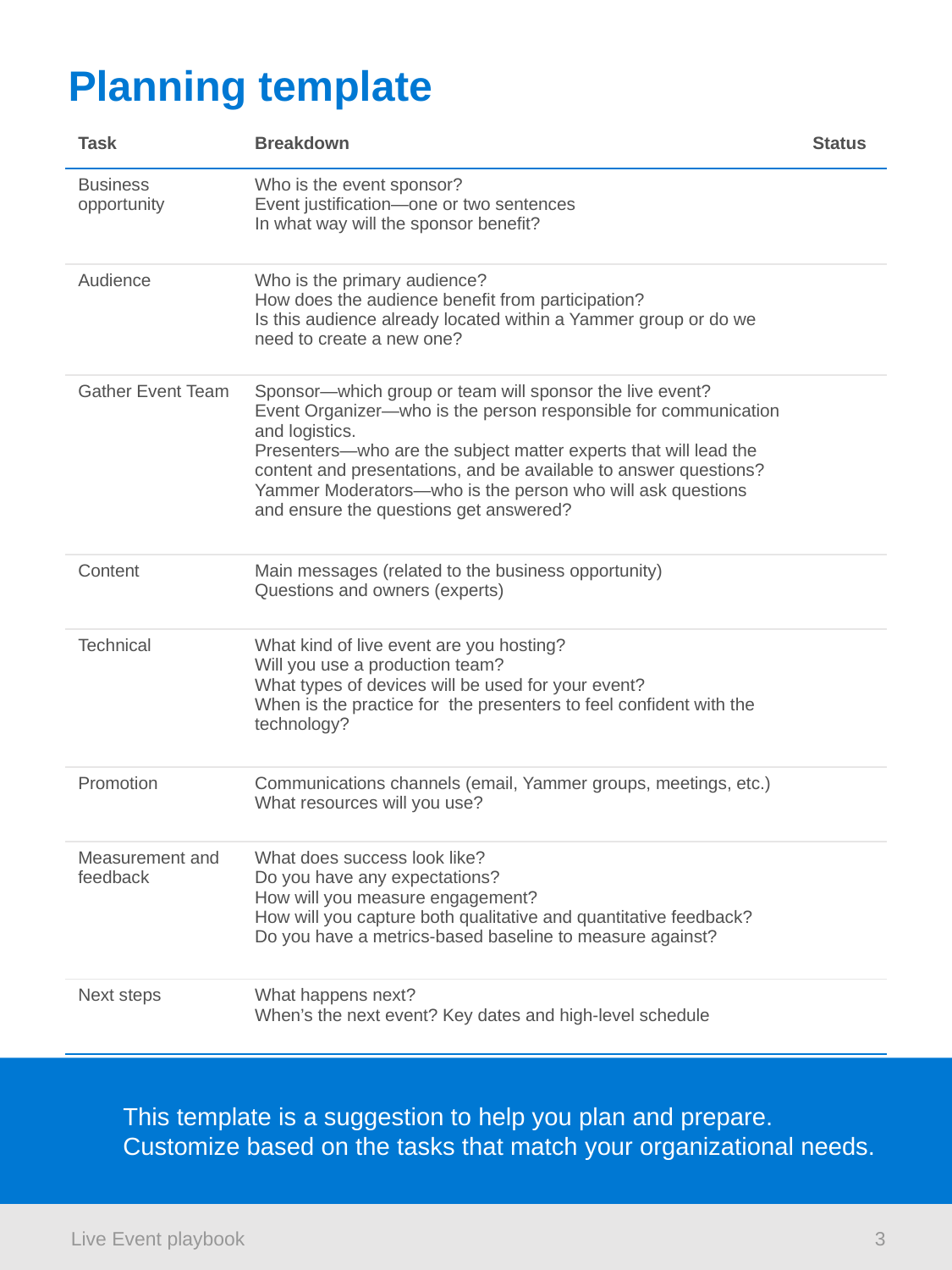

# Planning template
| Task | Breakdown | Status |
| --- | --- | --- |
| Business opportunity | Who is the event sponsor?  Event justification—one or two sentences   In what way will the sponsor benefit? |  |
| Audience | Who is the primary audience?  How does the audience benefit from participation?  Is this audience already located within a Yammer group or do we need to create a new one? |  |
| Gather Event Team | Sponsor—which group or team will sponsor the live event? Event Organizer—who is the person responsible for communication and logistics. Presenters—who are the subject matter experts that will lead the content and presentations, and be available to answer questions?  Yammer Moderators—who is the person who will ask questions and ensure the questions get answered? |  |
| Content | Main messages (related to the business opportunity)  Questions and owners (experts) |  |
| Technical | What kind of live event are you hosting? Will you use a production team? What types of devices will be used for your event? When is the practice for the presenters to feel confident with the technology? |  |
| Promotion | Communications channels (email, Yammer groups, meetings, etc.)  What resources will you use? |  |
| Measurement and feedback | What does success look like?  Do you have any expectations?  How will you measure engagement?  How will you capture both qualitative and quantitative feedback?  Do you have a metrics-based baseline to measure against? |  |
| Next steps | What happens next?  When’s the next event? Key dates and high-level schedule |  |

This template is a suggestion to help you plan and prepare.
Customize based on the tasks that match your organizational needs.
Live Event playbook
3